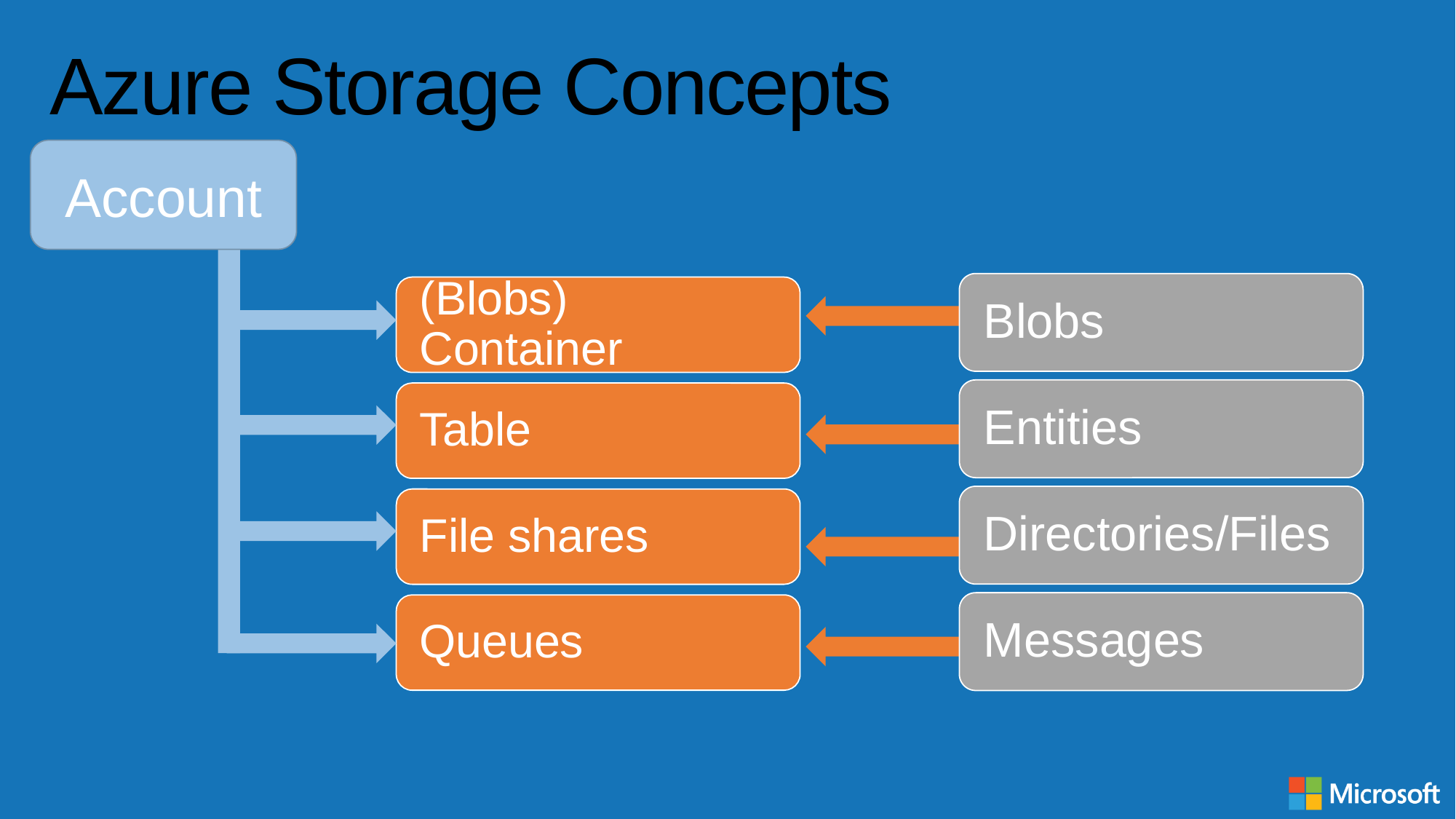

# Azure Storage Concepts
Account
(Blobs) Container
Table
File shares
Queues
Blobs
Entities
Directories/Files
Messages